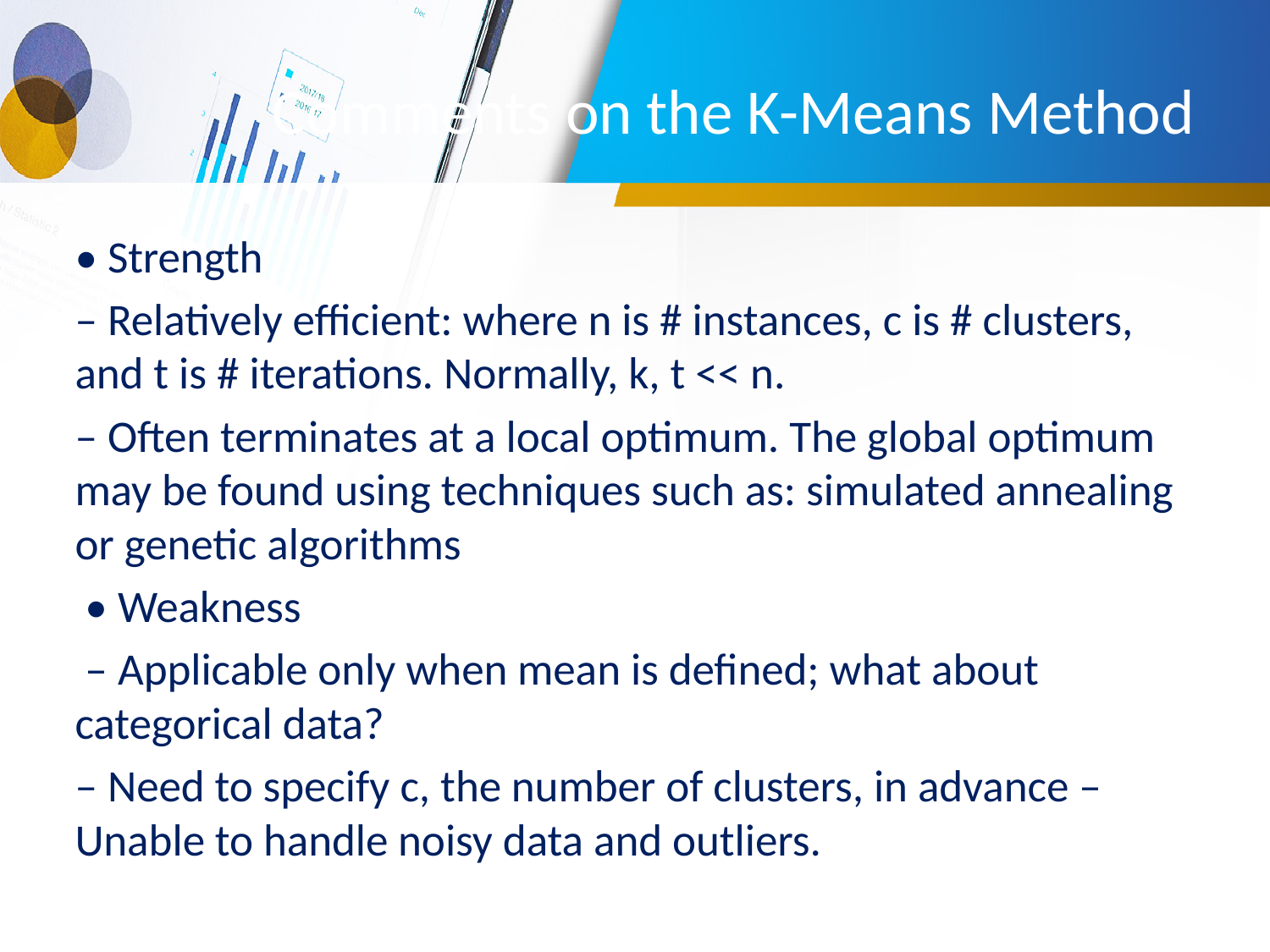

# Comments on the K-Means Method
• Strength
– Relatively efficient: where n is # instances, c is # clusters, and t is # iterations. Normally, k, t << n.
– Often terminates at a local optimum. The global optimum may be found using techniques such as: simulated annealing or genetic algorithms
 • Weakness
 – Applicable only when mean is defined; what about categorical data?
– Need to specify c, the number of clusters, in advance – Unable to handle noisy data and outliers.